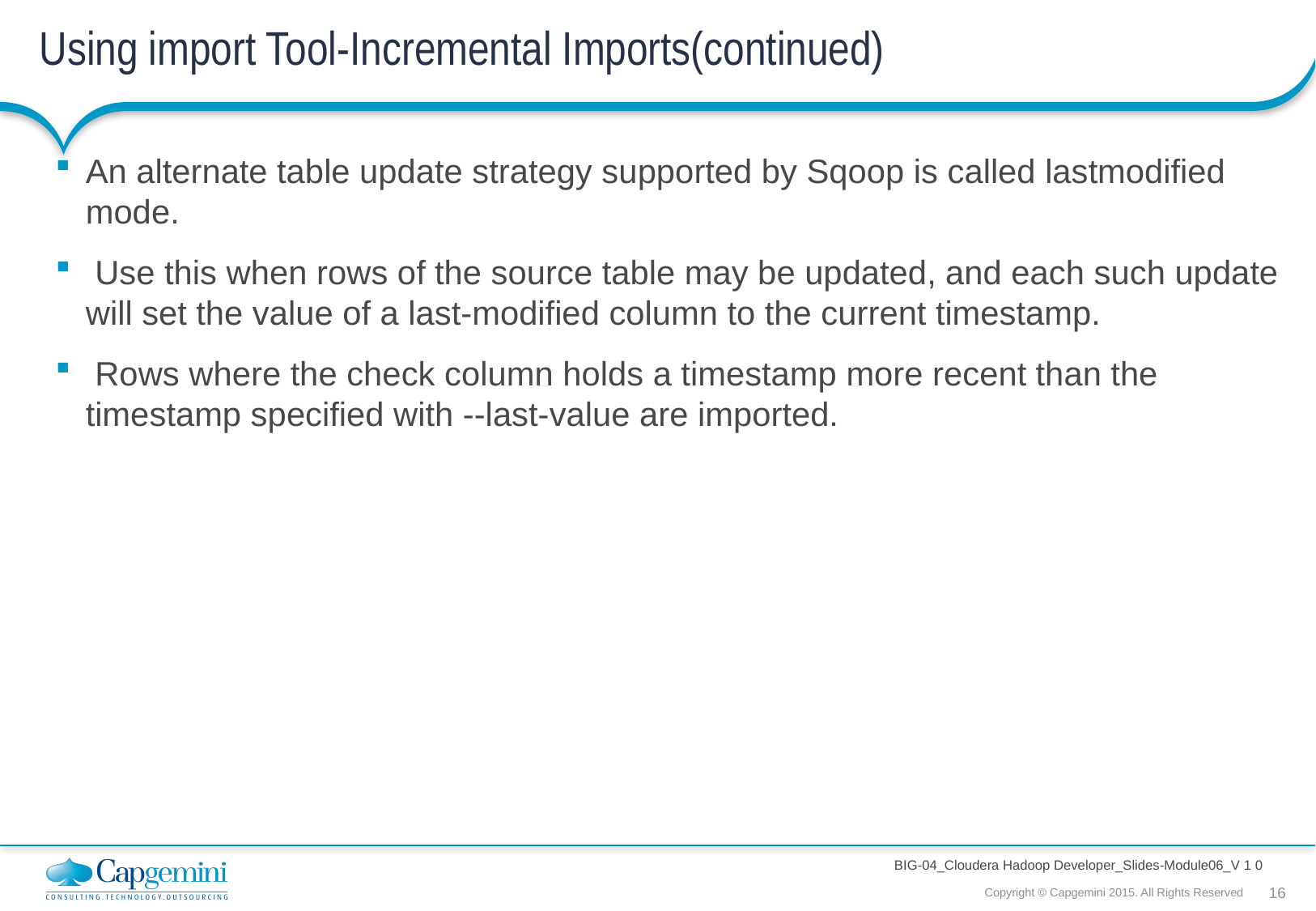

# Using import Tool-Incremental Imports(continued)
An alternate table update strategy supported by Sqoop is called lastmodified mode.
 Use this when rows of the source table may be updated, and each such update will set the value of a last-modified column to the current timestamp.
 Rows where the check column holds a timestamp more recent than the timestamp specified with --last-value are imported.